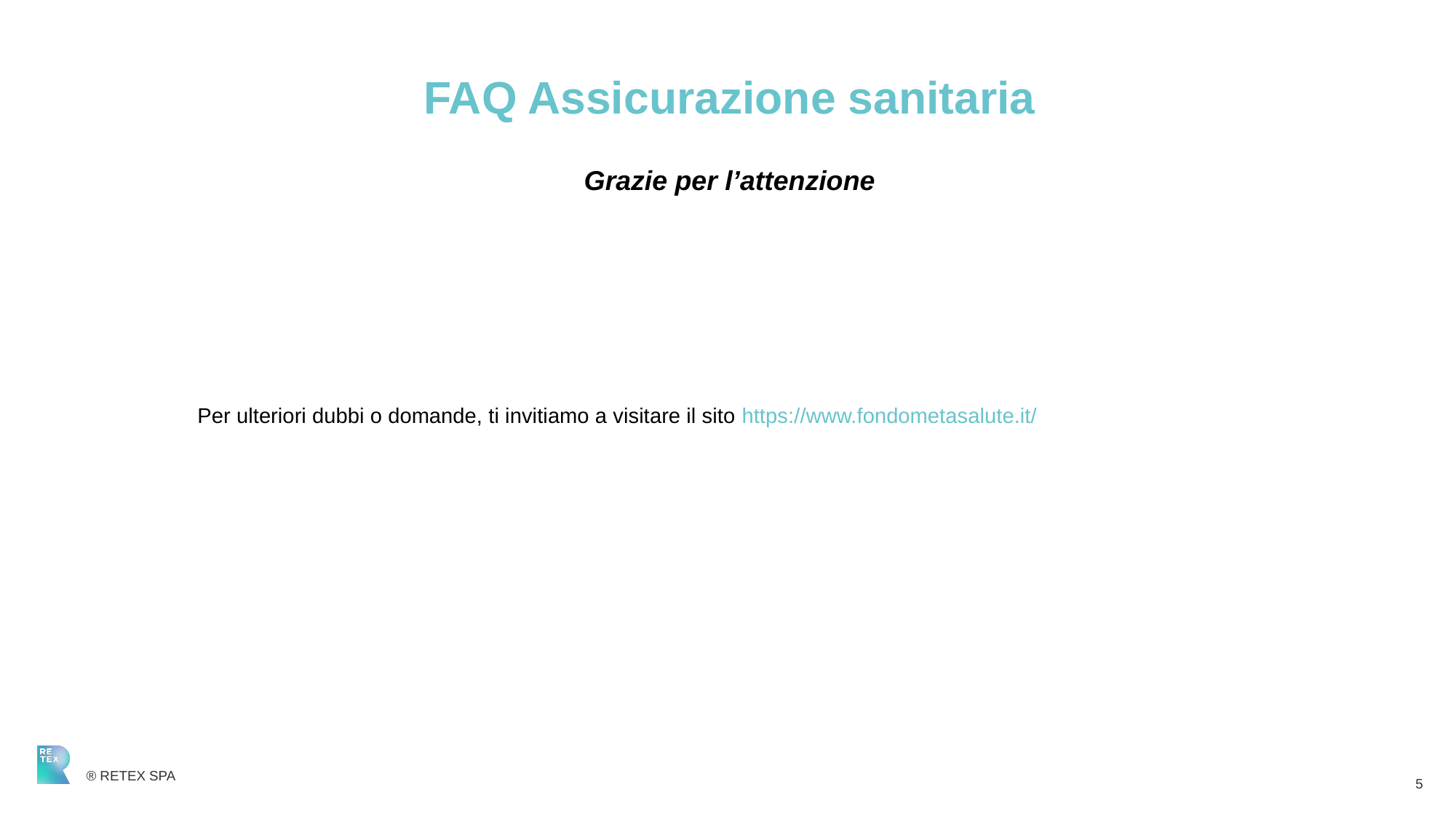

# FAQ Assicurazione sanitaria
Grazie per l’attenzione
Per ulteriori dubbi o domande, ti invitiamo a visitare il sito https://www.fondometasalute.it/
5